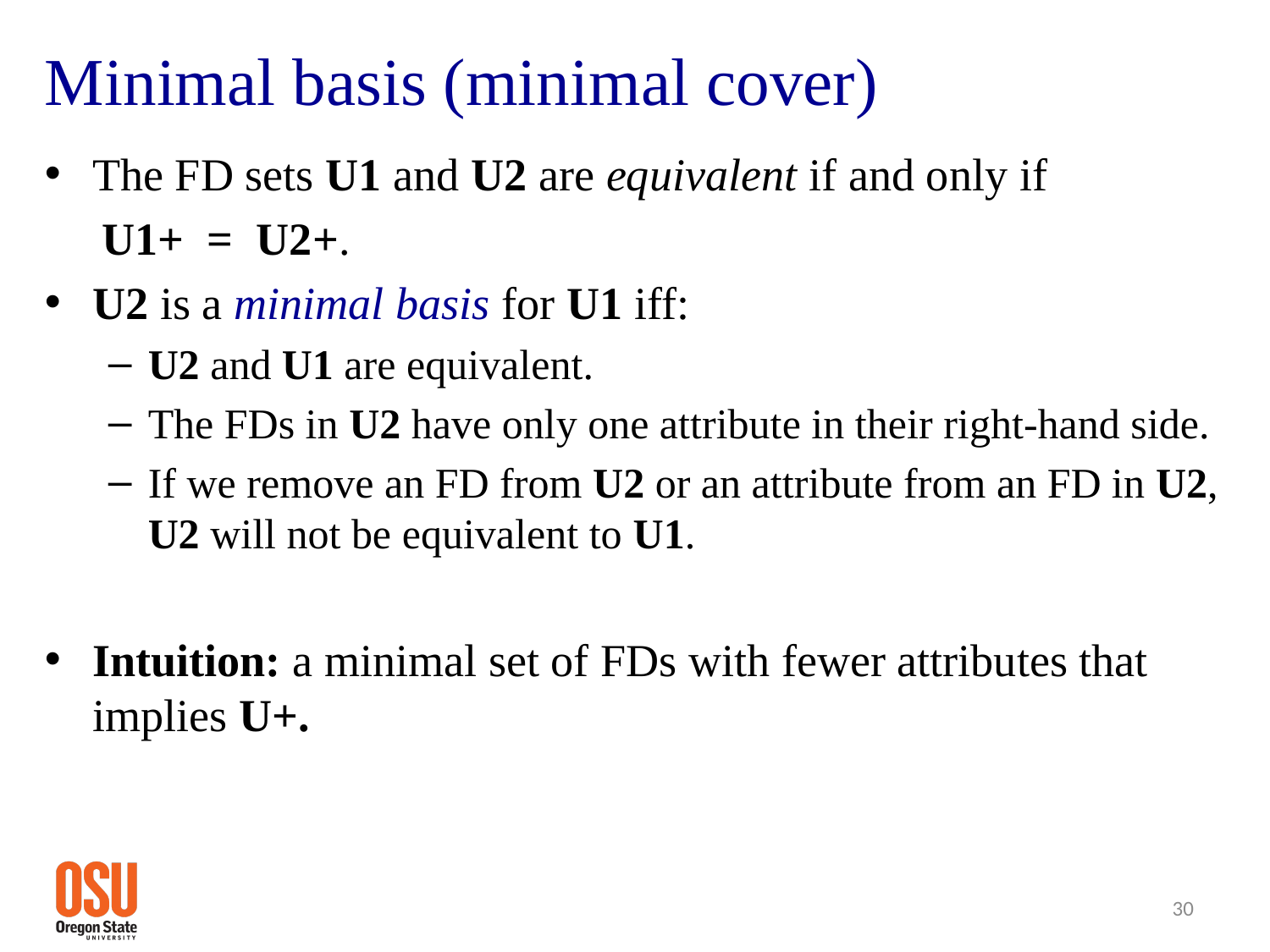

# Minimal basis (minimal cover)
The FD sets U1 and U2 are equivalent if and only if
     U1+  =  U2+.
U2 is a minimal basis for U1 iff:
U2 and U1 are equivalent.
The FDs in U2 have only one attribute in their right-hand side.
If we remove an FD from U2 or an attribute from an FD in U2, U2 will not be equivalent to U1.

Intuition: a minimal set of FDs with fewer attributes that implies U+.

30